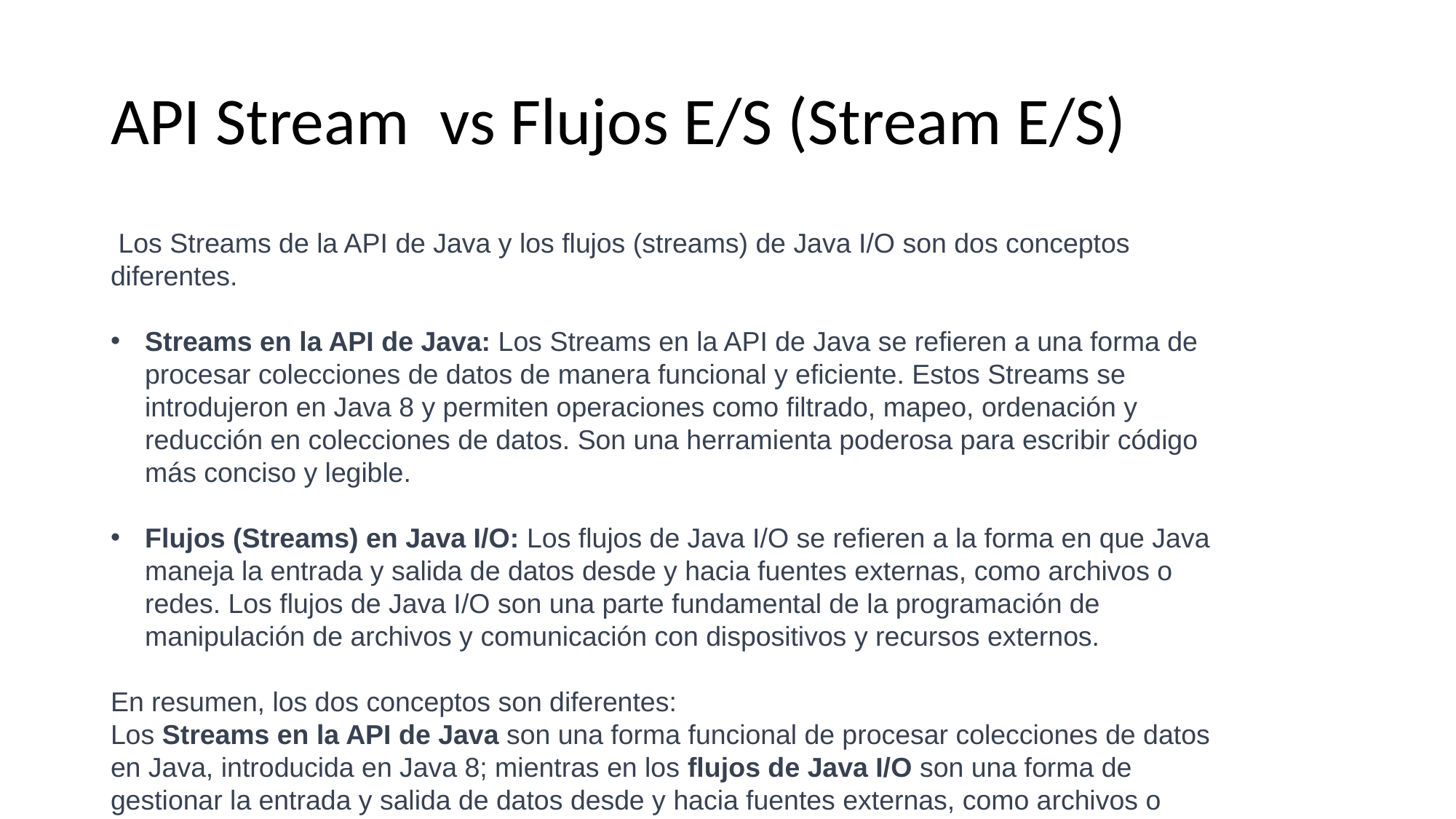

# API Stream  vs Flujos E/S (Stream E/S)
 Los Streams de la API de Java y los flujos (streams) de Java I/O son dos conceptos diferentes.

Streams en la API de Java: Los Streams en la API de Java se refieren a una forma de procesar colecciones de datos de manera funcional y eficiente. Estos Streams se introdujeron en Java 8 y permiten operaciones como filtrado, mapeo, ordenación y reducción en colecciones de datos. Son una herramienta poderosa para escribir código más conciso y legible.

Flujos (Streams) en Java I/O: Los flujos de Java I/O se refieren a la forma en que Java maneja la entrada y salida de datos desde y hacia fuentes externas, como archivos o redes. Los flujos de Java I/O son una parte fundamental de la programación de manipulación de archivos y comunicación con dispositivos y recursos externos.

En resumen, los dos conceptos son diferentes:
Los Streams en la API de Java son una forma funcional de procesar colecciones de datos en Java, introducida en Java 8; mientras en los flujos de Java I/O son una forma de gestionar la entrada y salida de datos desde y hacia fuentes externas, como archivos o redes, en la programación de manipulación de archivos y comunicación.